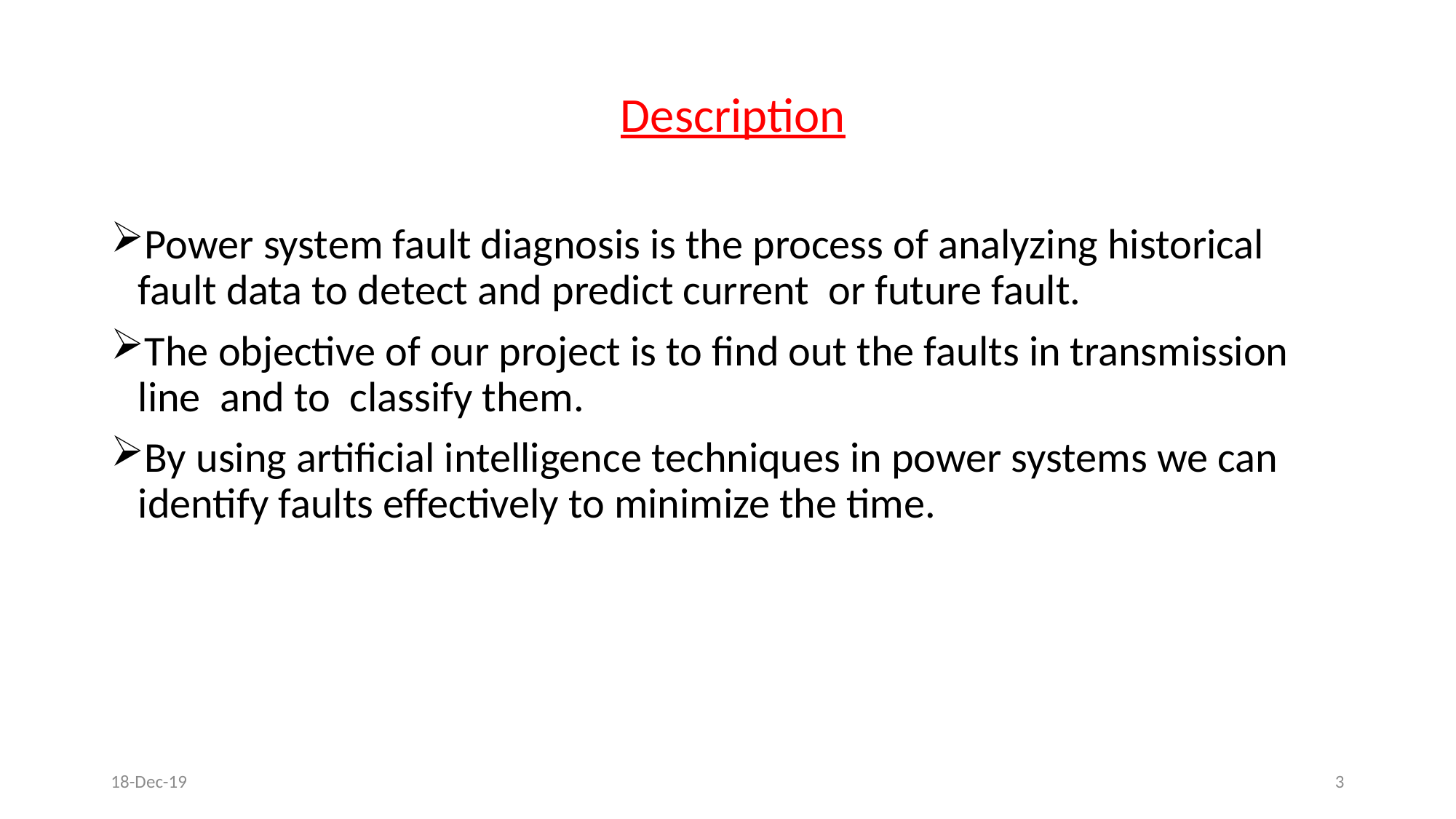

# Description

Power system fault diagnosis is the process of analyzing historical fault data to detect and predict current  or future fault.
The objective of our project is to find out the faults in transmission line  and to  classify them.
By using artificial intelligence techniques in power systems we can  identify faults effectively to minimize the time.

18-Dec-19
3